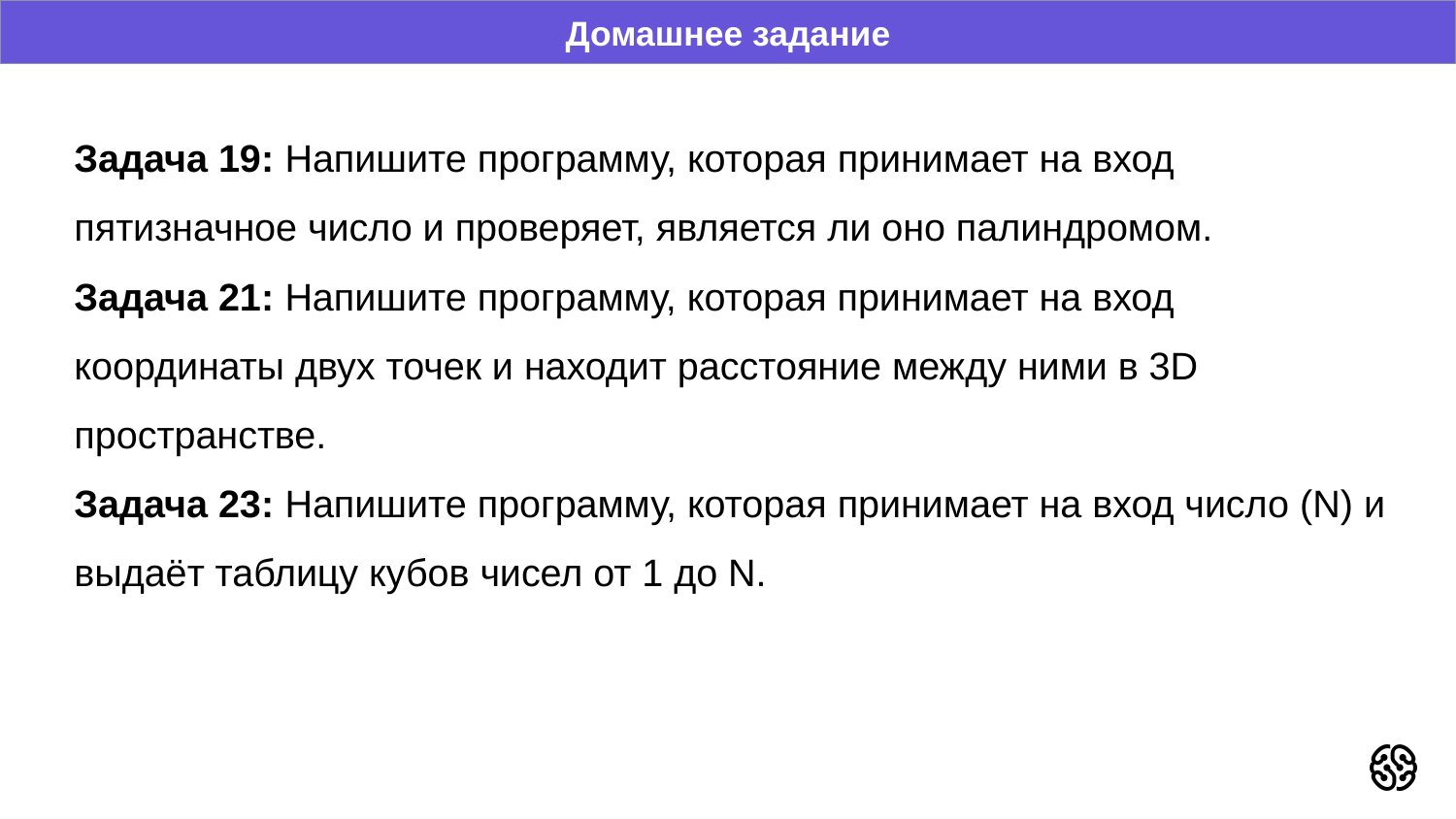

Домашнее задание
Задача 19: Напишите программу, которая принимает на вход пятизначное число и проверяет, является ли оно палиндромом.
Задача 21: Напишите программу, которая принимает на вход координаты двух точек и находит расстояние между ними в 3D пространстве.
Задача 23: Напишите программу, которая принимает на вход число (N) и выдаёт таблицу кубов чисел от 1 до N.
#